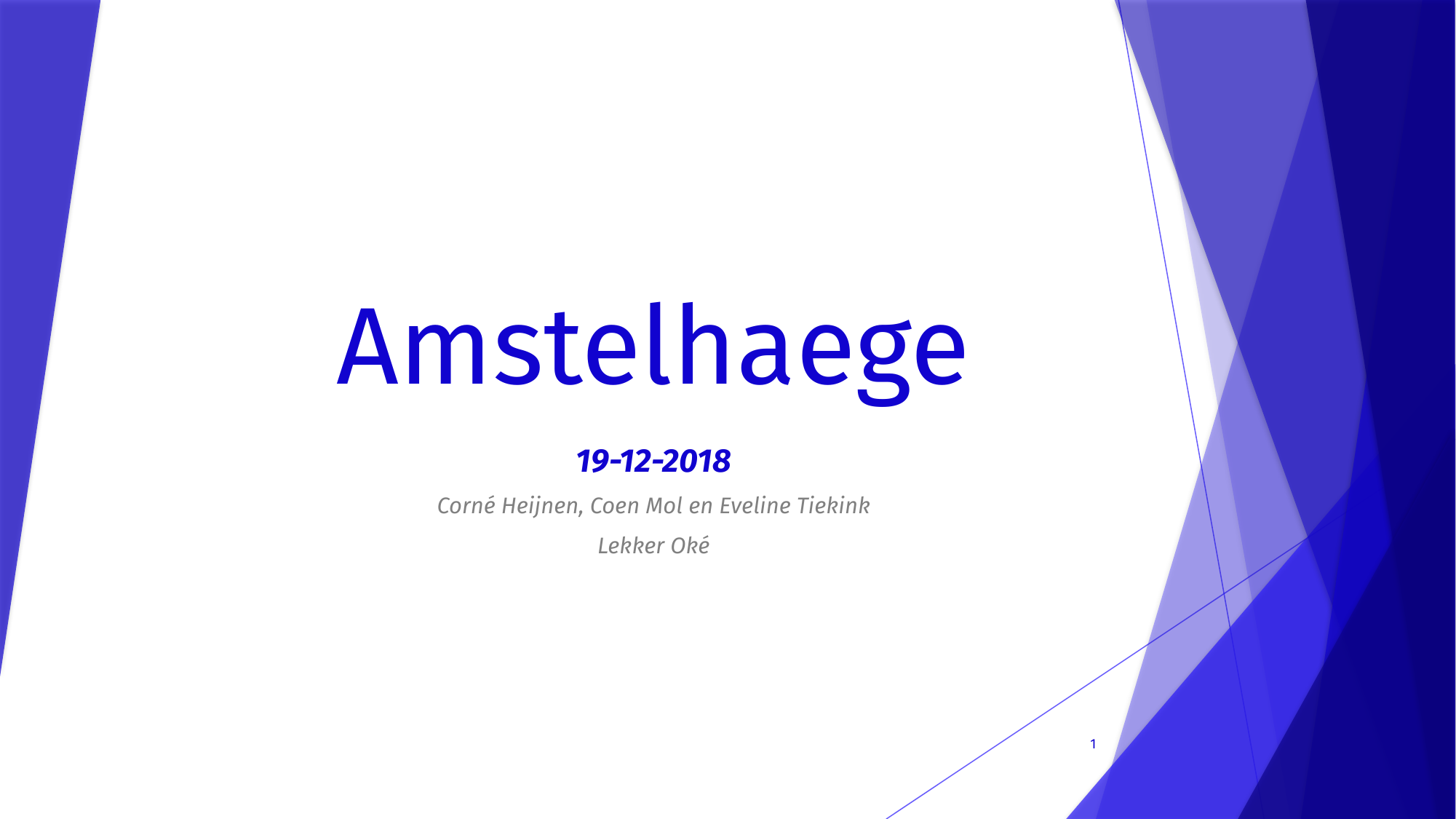

# Amstelhaege
19-12-2018
Corné Heijnen, Coen Mol en Eveline Tiekink
Lekker Oké
1